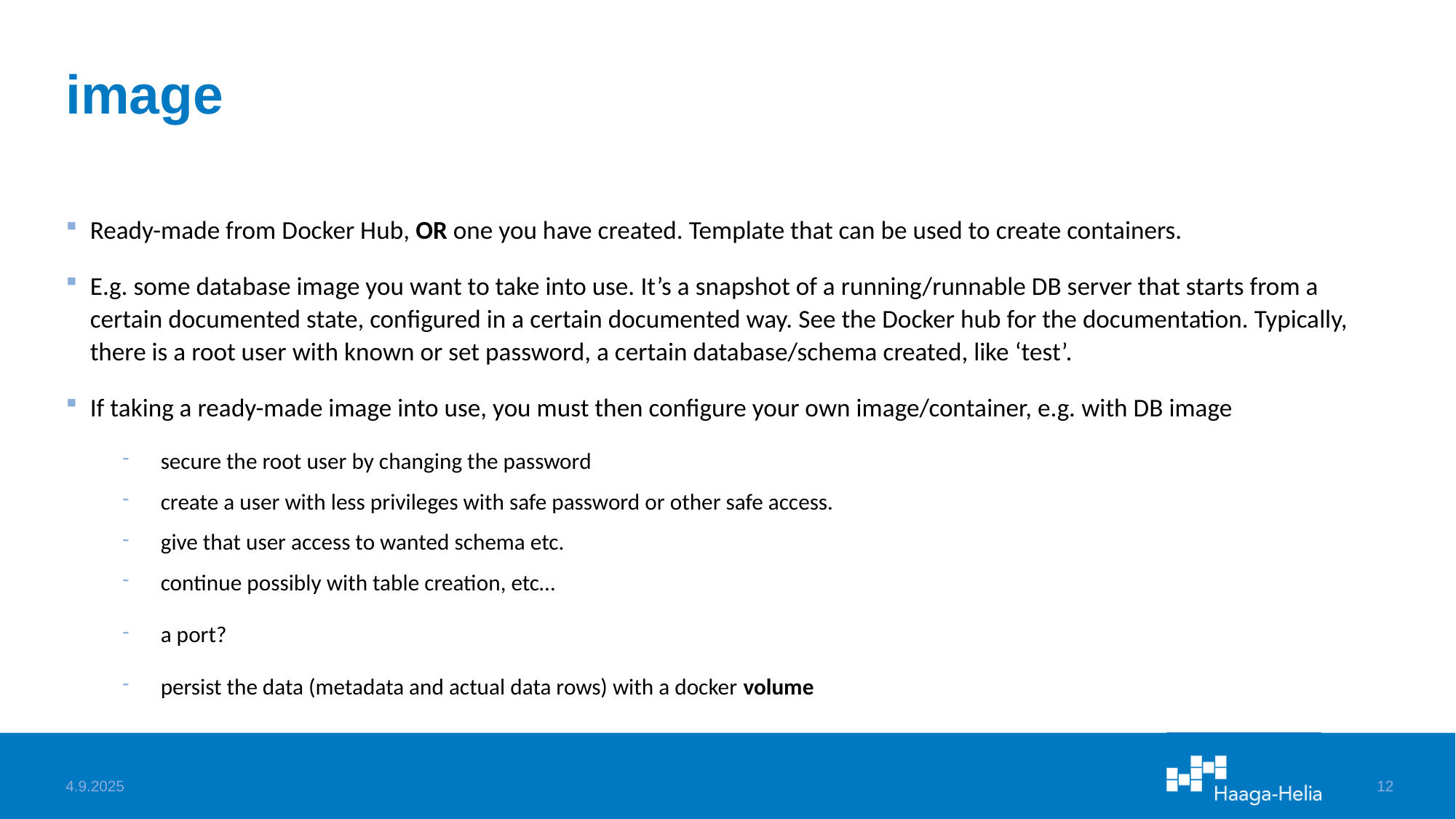

# image
Ready-made from Docker Hub, OR one you have created. Template that can be used to create containers.
E.g. some database image you want to take into use. It’s a snapshot of a running/runnable DB server that starts from a certain documented state, configured in a certain documented way. See the Docker hub for the documentation. Typically, there is a root user with known or set password, a certain database/schema created, like ‘test’.
If taking a ready-made image into use, you must then configure your own image/container, e.g. with DB image
secure the root user by changing the password
create a user with less privileges with safe password or other safe access.
give that user access to wanted schema etc.
continue possibly with table creation, etc…
a port?
persist the data (metadata and actual data rows) with a docker volume
4.9.2025

12